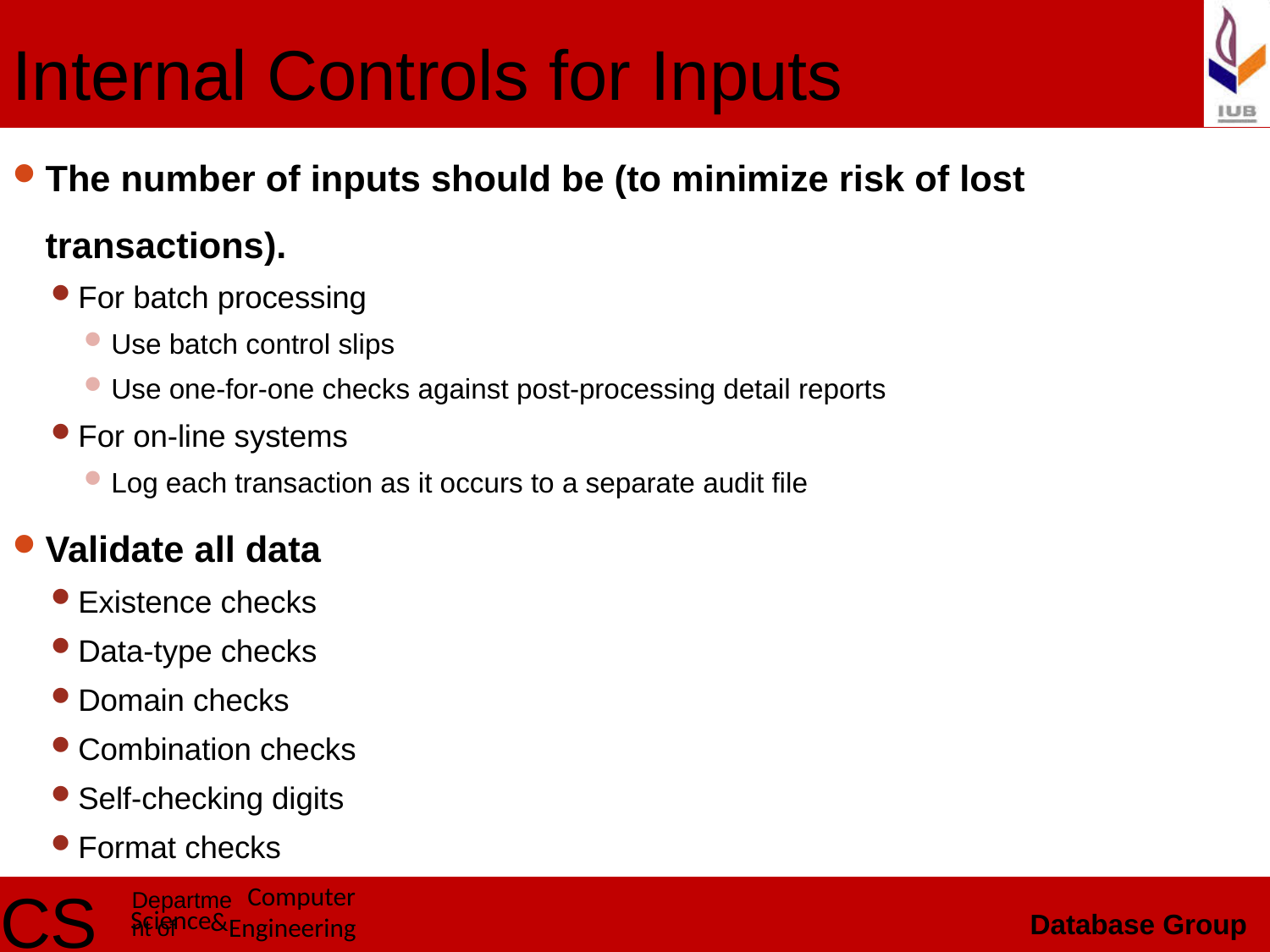

# Internal Controls for Inputs
The number of inputs should be (to minimize risk of lost transactions).
For batch processing
Use batch control slips
Use one-for-one checks against post-processing detail reports
For on-line systems
Log each transaction as it occurs to a separate audit file
Validate all data
Existence checks
Data-type checks
Domain checks
Combination checks
Self-checking digits
Format checks